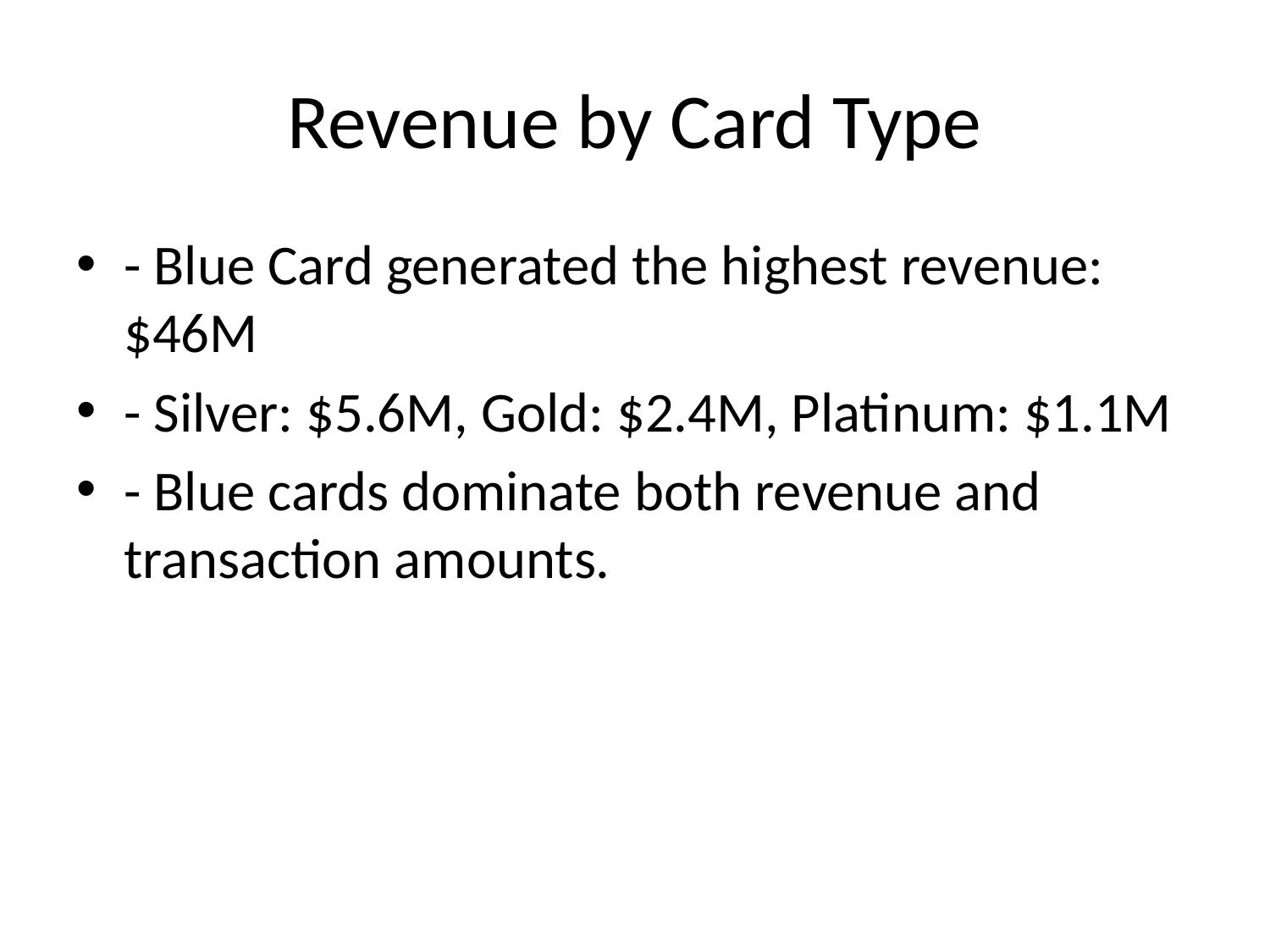

# Revenue by Card Type
- Blue Card generated the highest revenue: $46M
- Silver: $5.6M, Gold: $2.4M, Platinum: $1.1M
- Blue cards dominate both revenue and transaction amounts.